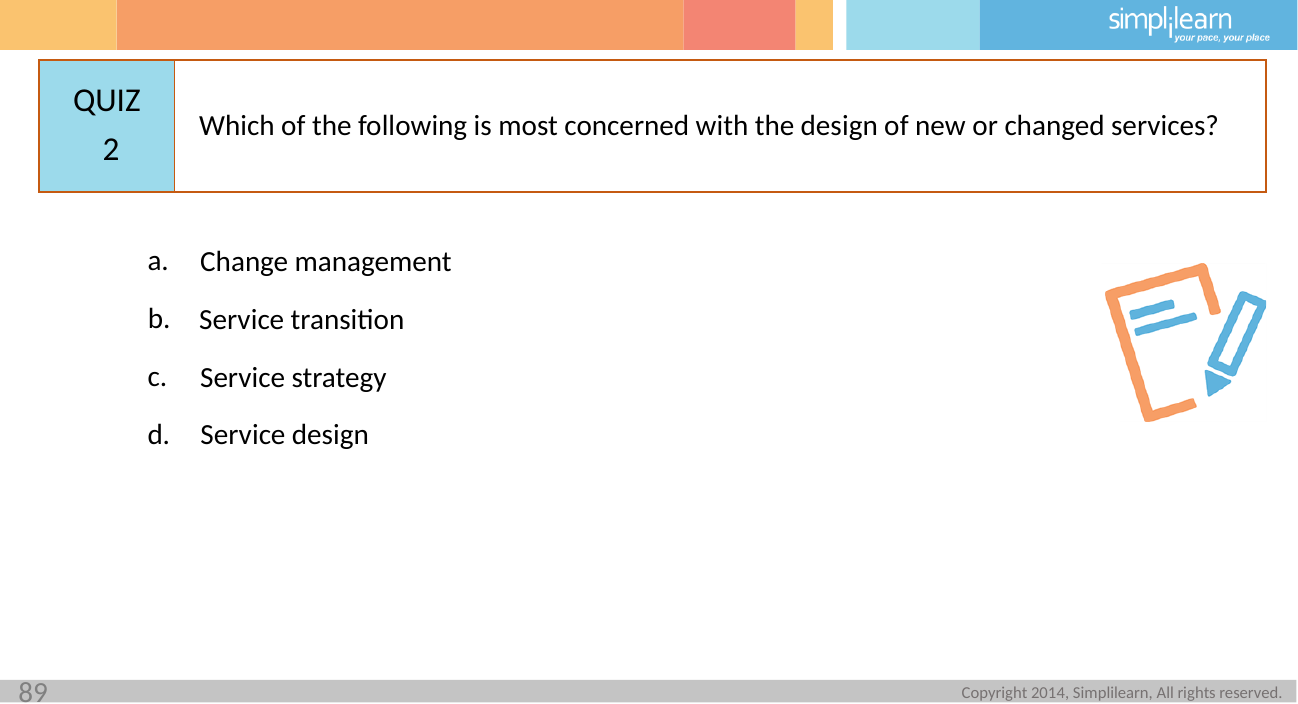

Which of the following is most concerned with the design of new or changed services?
2
Change management
Service transition
Service strategy
Service design
89